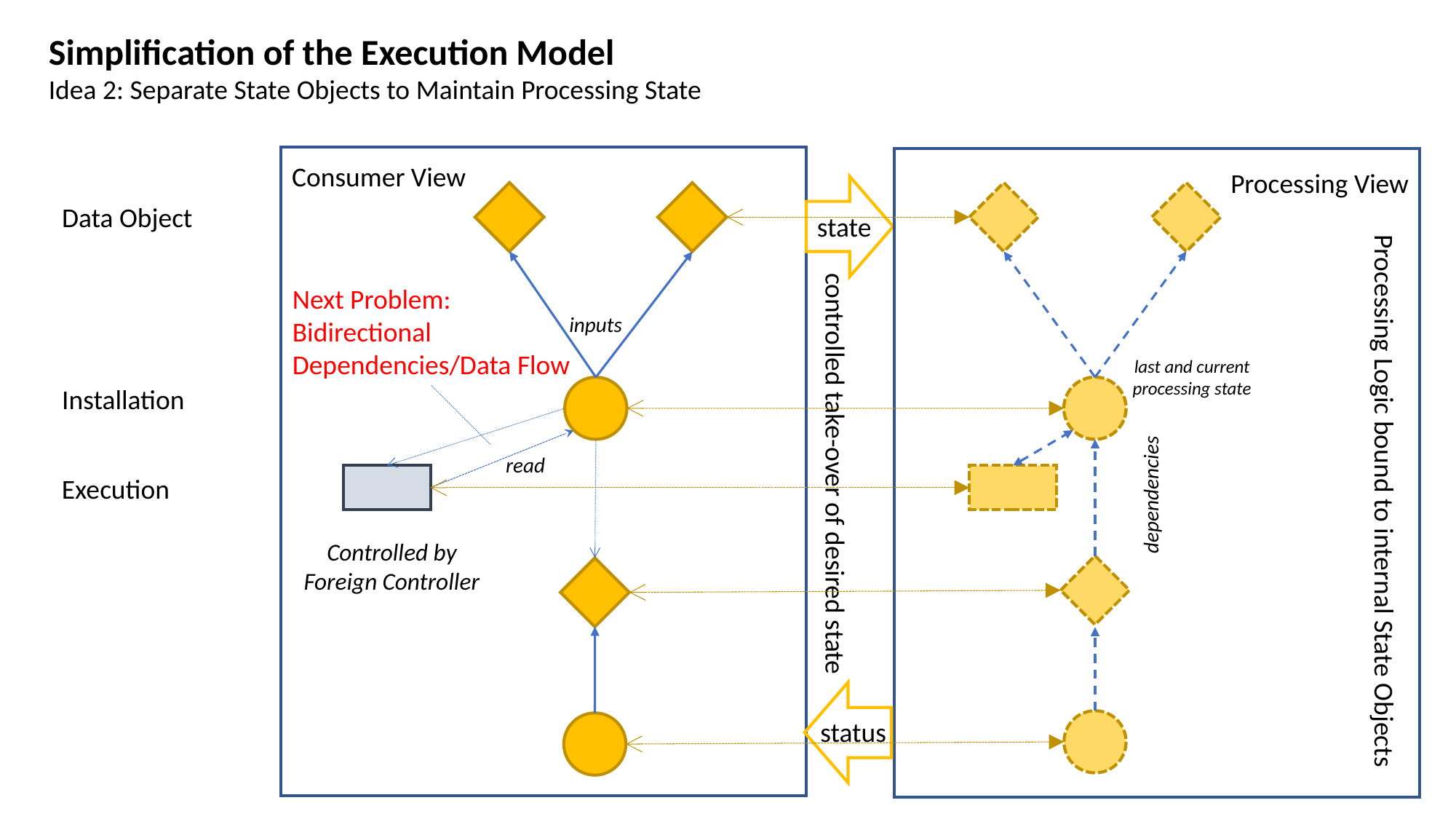

Simplification of the Execution Model
Idea 2: Separate State Objects to Maintain Processing State

Consumer View
Processing View

inputs

read

Data Object
state
Next Problem:
Bidirectional
Dependencies/Data Flow
last and current
processing state

Installation

controlled take-over of desired state

Execution
dependencies
Processing Logic bound to internal State Objects
Controlled by
Foreign Controller

status